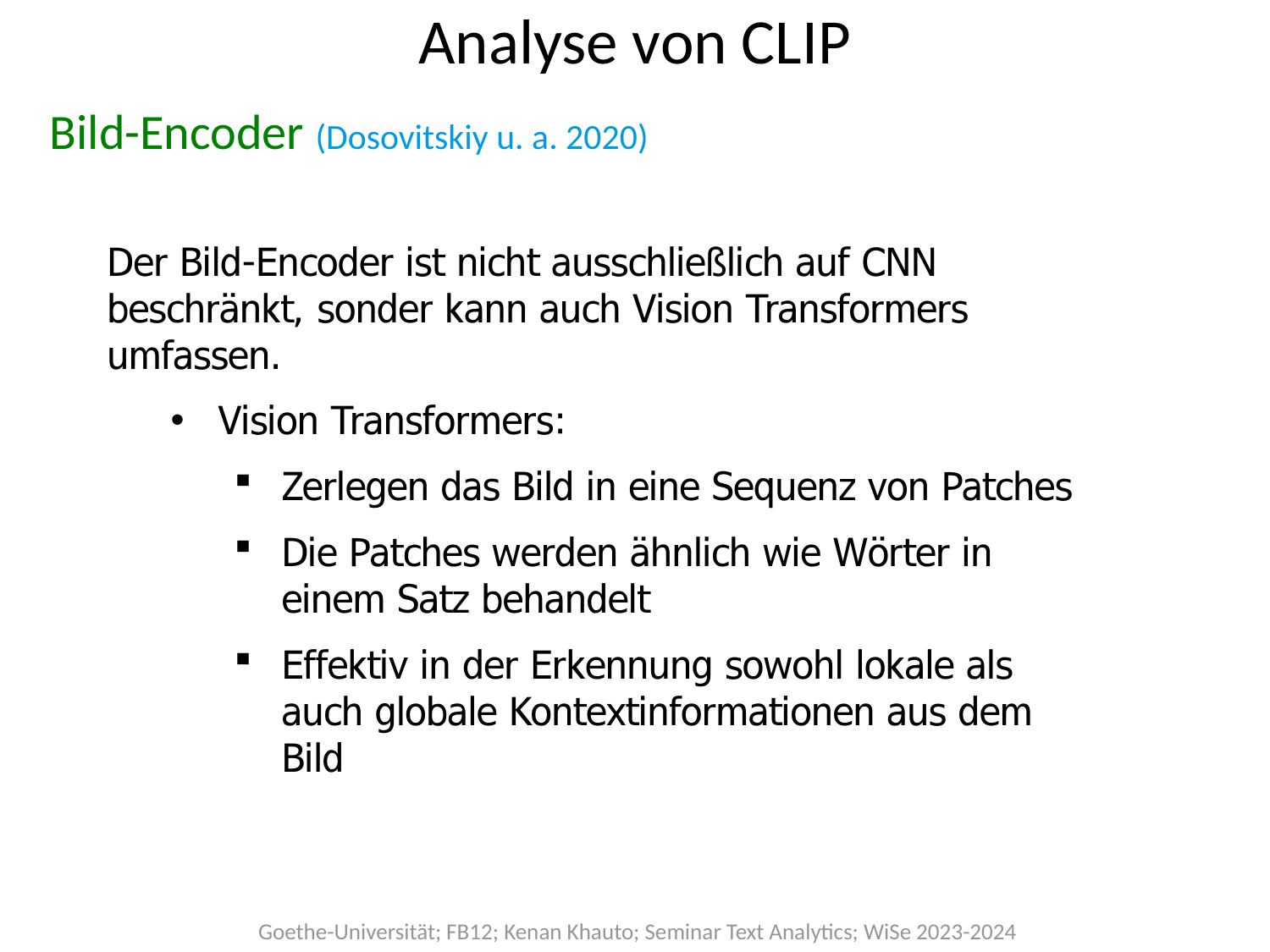

# Analyse von CLIP
Bild-Encoder (Dosovitskiy u. a. 2020)
Der Bild-Encoder ist nicht ausschließlich auf CNN beschränkt, sonder kann auch Vision Transformers umfassen.
Vision Transformers:
Zerlegen das Bild in eine Sequenz von Patches
Die Patches werden ähnlich wie Wörter in einem Satz behandelt
Effektiv in der Erkennung sowohl lokale als auch globale Kontextinformationen aus dem Bild